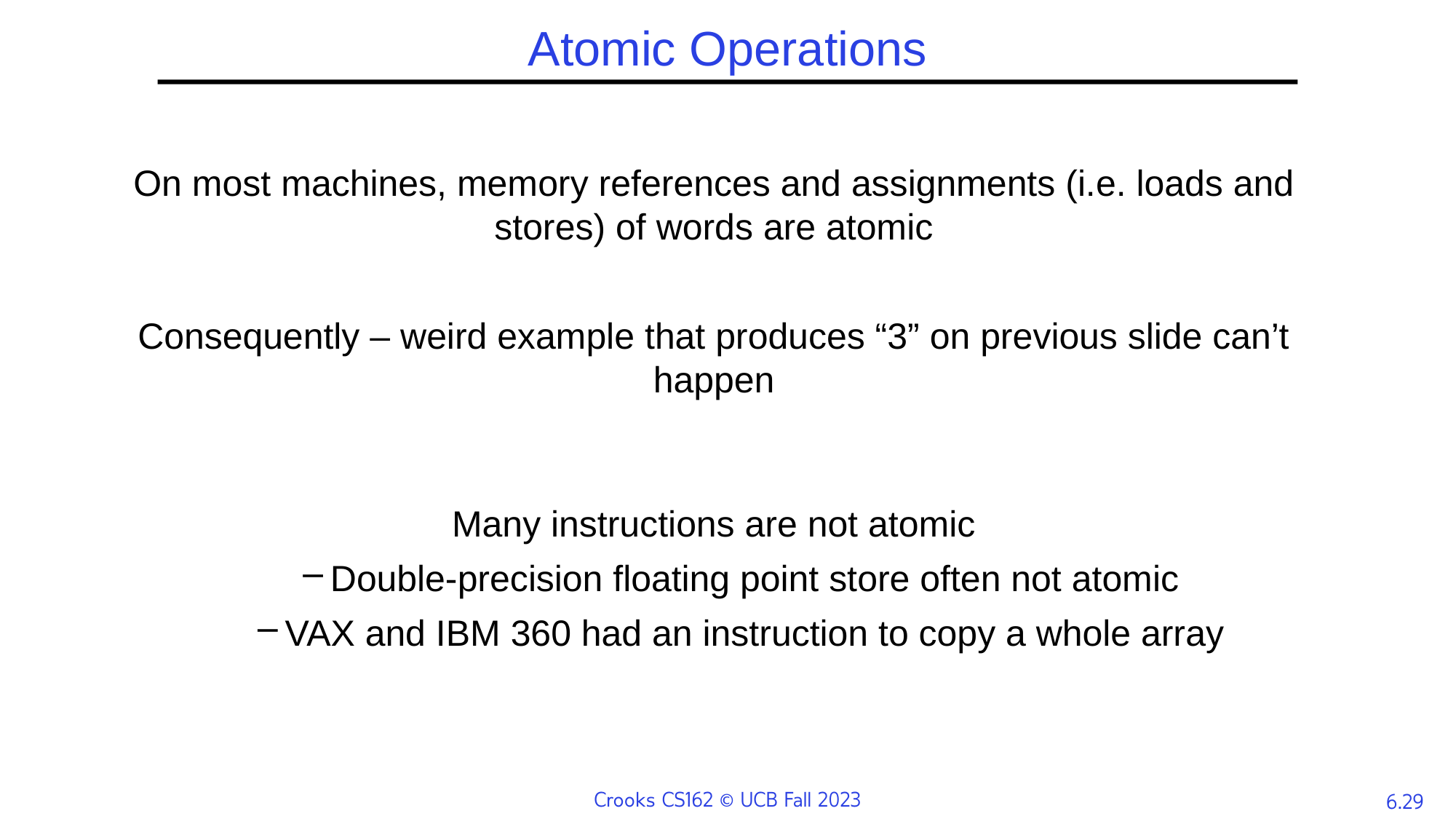

# Atomic Operations
On most machines, memory references and assignments (i.e. loads and stores) of words are atomic

Consequently – weird example that produces “3” on previous slide can’t happen

Many instructions are not atomic
Double-precision floating point store often not atomic
VAX and IBM 360 had an instruction to copy a whole array